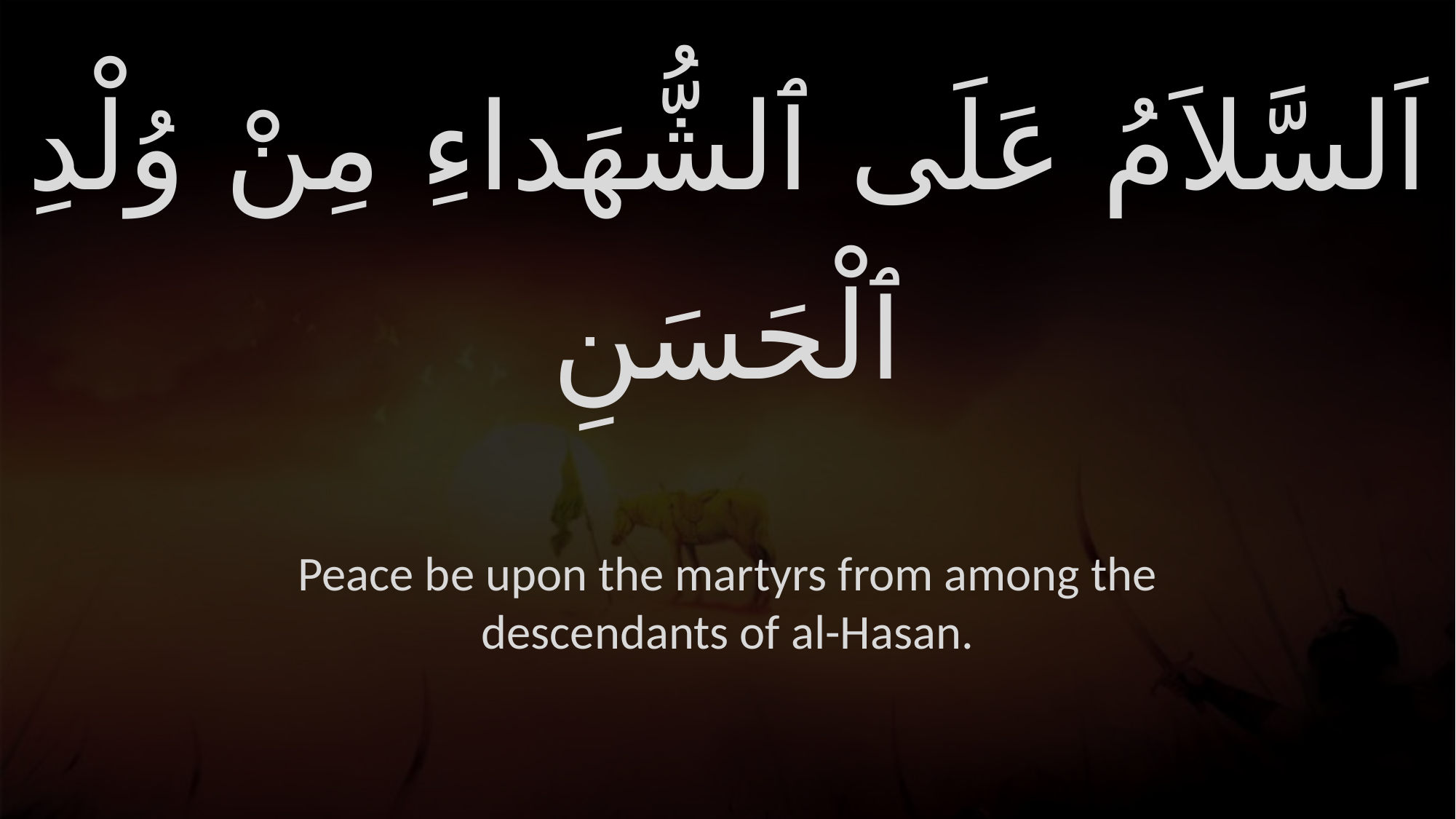

# اَلسَّلاَمُ عَلَى ٱلشُّهَداءِ مِنْ وُلْدِ ٱلْحَسَنِ
Peace be upon the martyrs from among the descendants of al-Hasan.